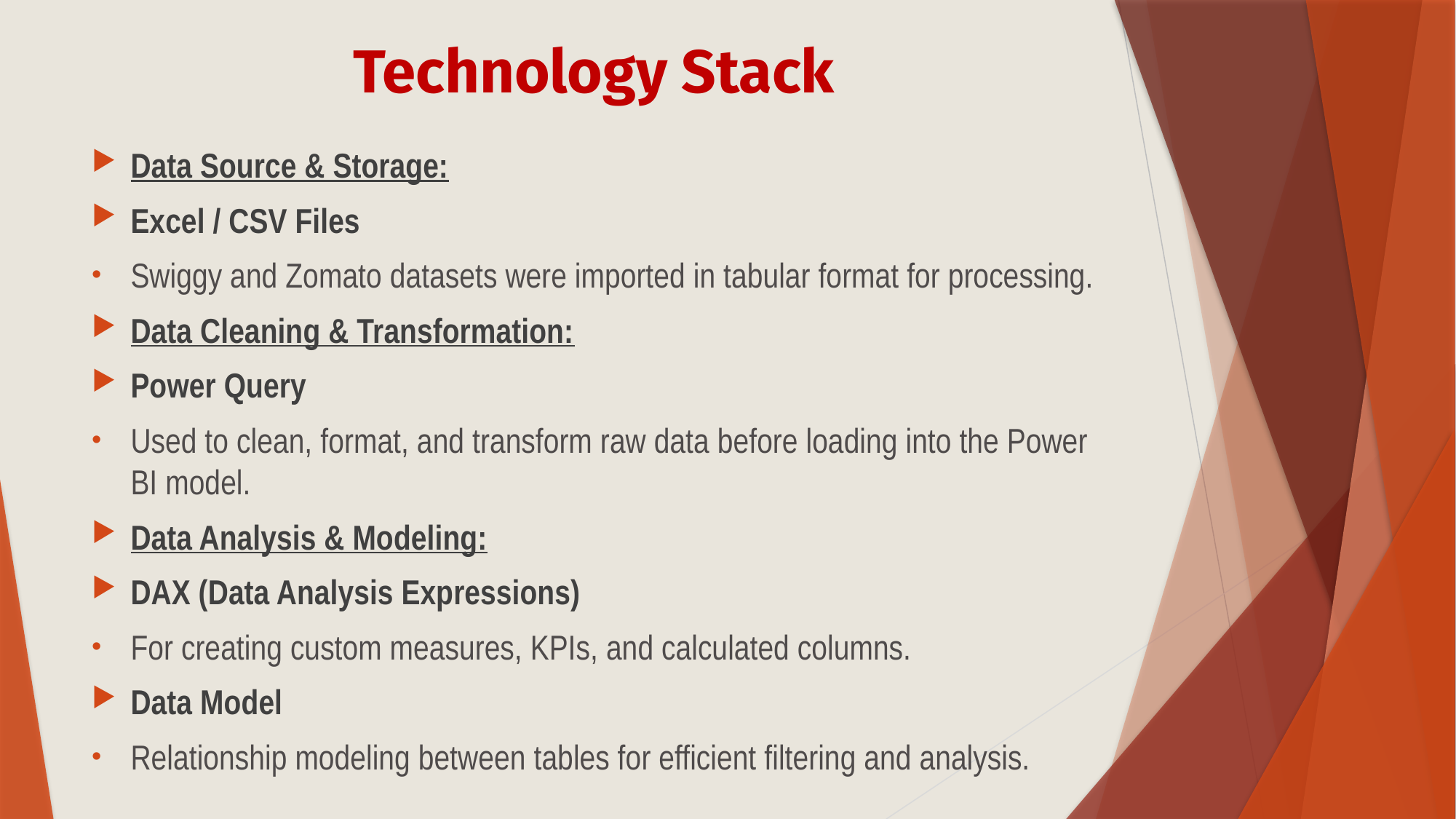

# Technology Stack
Data Source & Storage:
Excel / CSV Files
Swiggy and Zomato datasets were imported in tabular format for processing.
Data Cleaning & Transformation:
Power Query
Used to clean, format, and transform raw data before loading into the Power BI model.
Data Analysis & Modeling:
DAX (Data Analysis Expressions)
For creating custom measures, KPIs, and calculated columns.
Data Model
Relationship modeling between tables for efficient filtering and analysis.